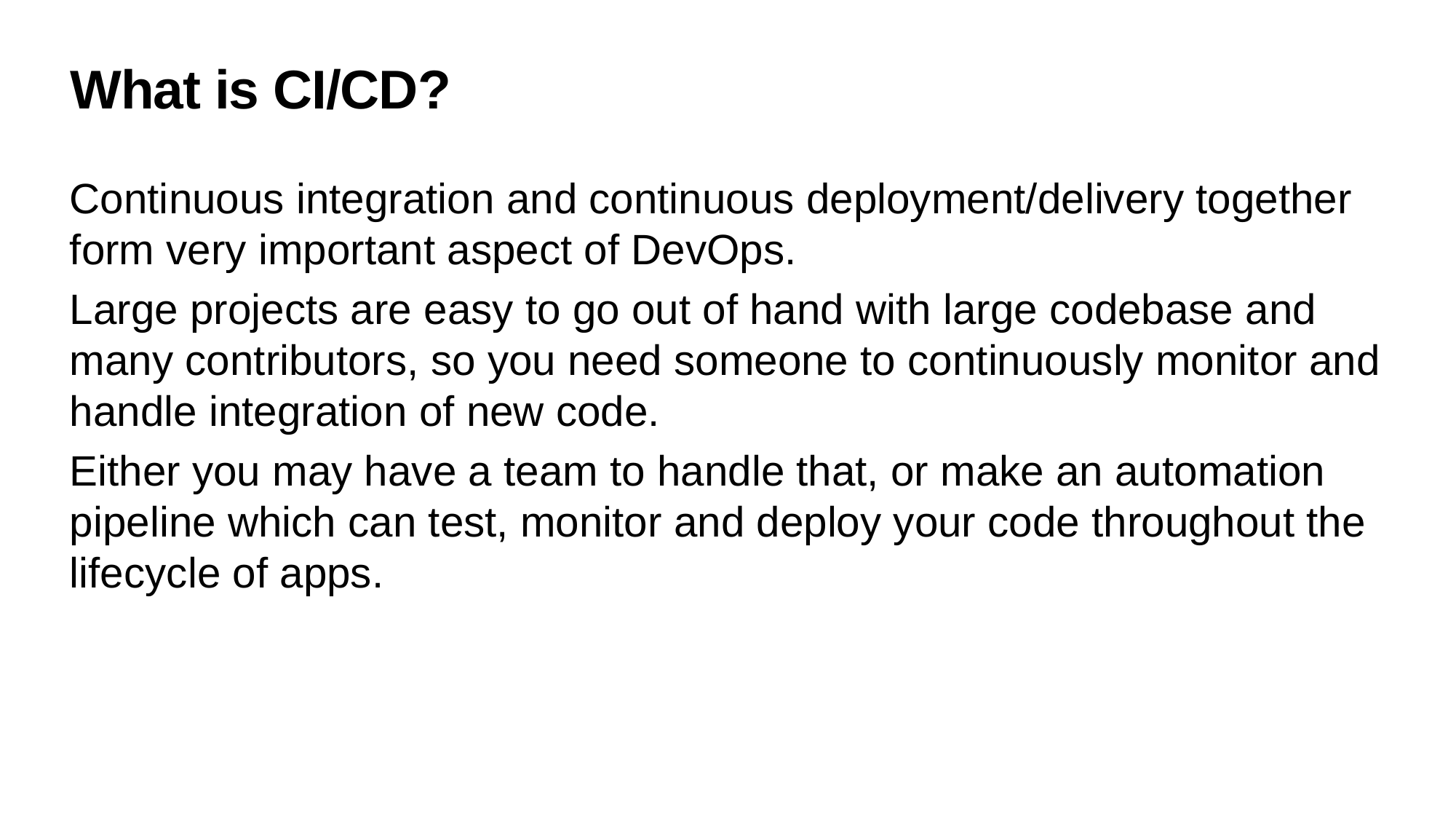

# What is CI/CD?
Continuous integration and continuous deployment/delivery together form very important aspect of DevOps.
Large projects are easy to go out of hand with large codebase and many contributors, so you need someone to continuously monitor and handle integration of new code.
Either you may have a team to handle that, or make an automation pipeline which can test, monitor and deploy your code throughout the lifecycle of apps.